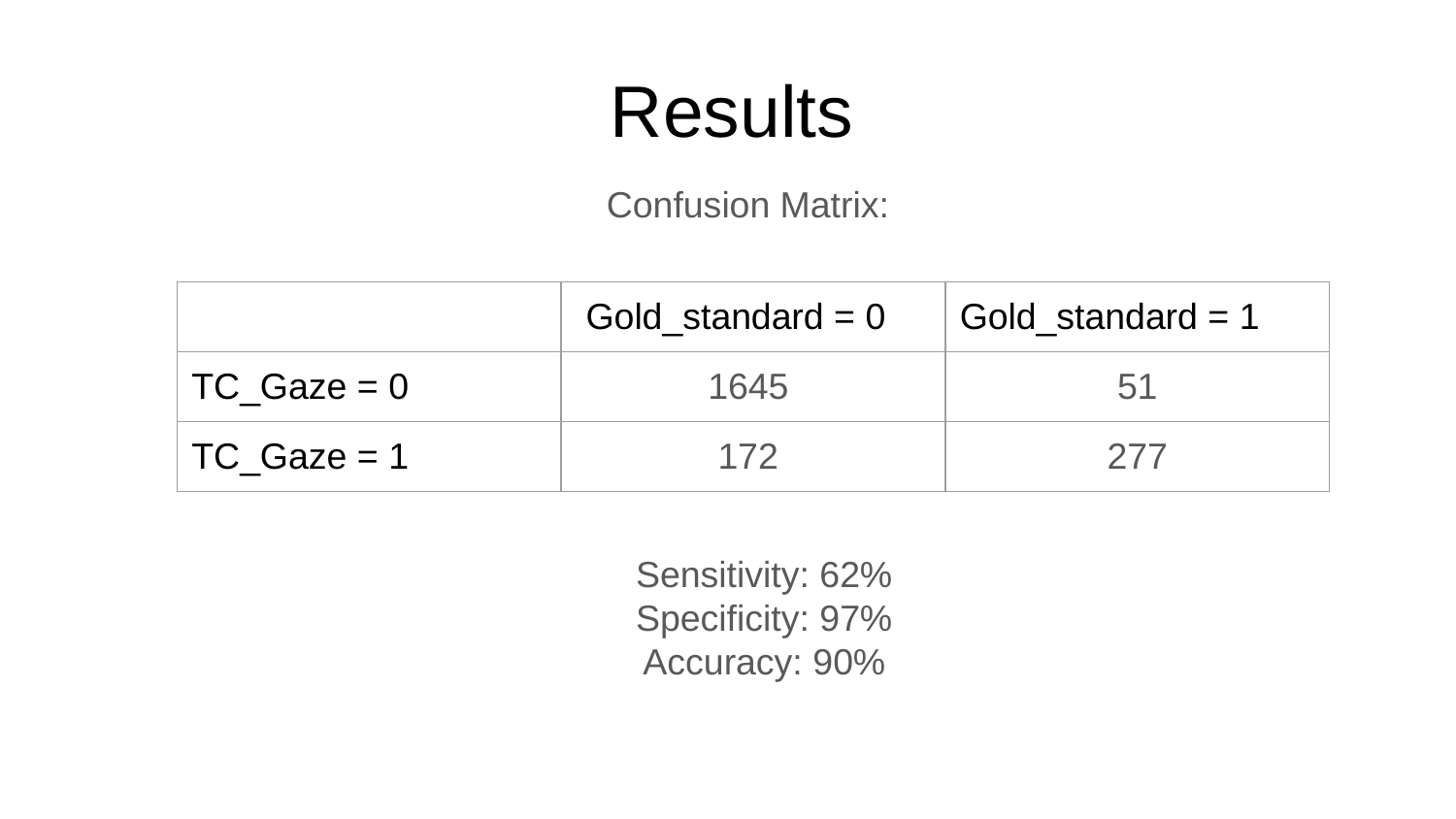

# Results
Confusion Matrix:

|  | Gold\_standard = 0 | Gold\_standard = 1 |
| --- | --- | --- |
| TC\_Gaze = 0 | 1645 | 51 |
| TC\_Gaze = 1 | 172 | 277 |
Sensitivity: 62%
Specificity: 97%
Accuracy: 90%